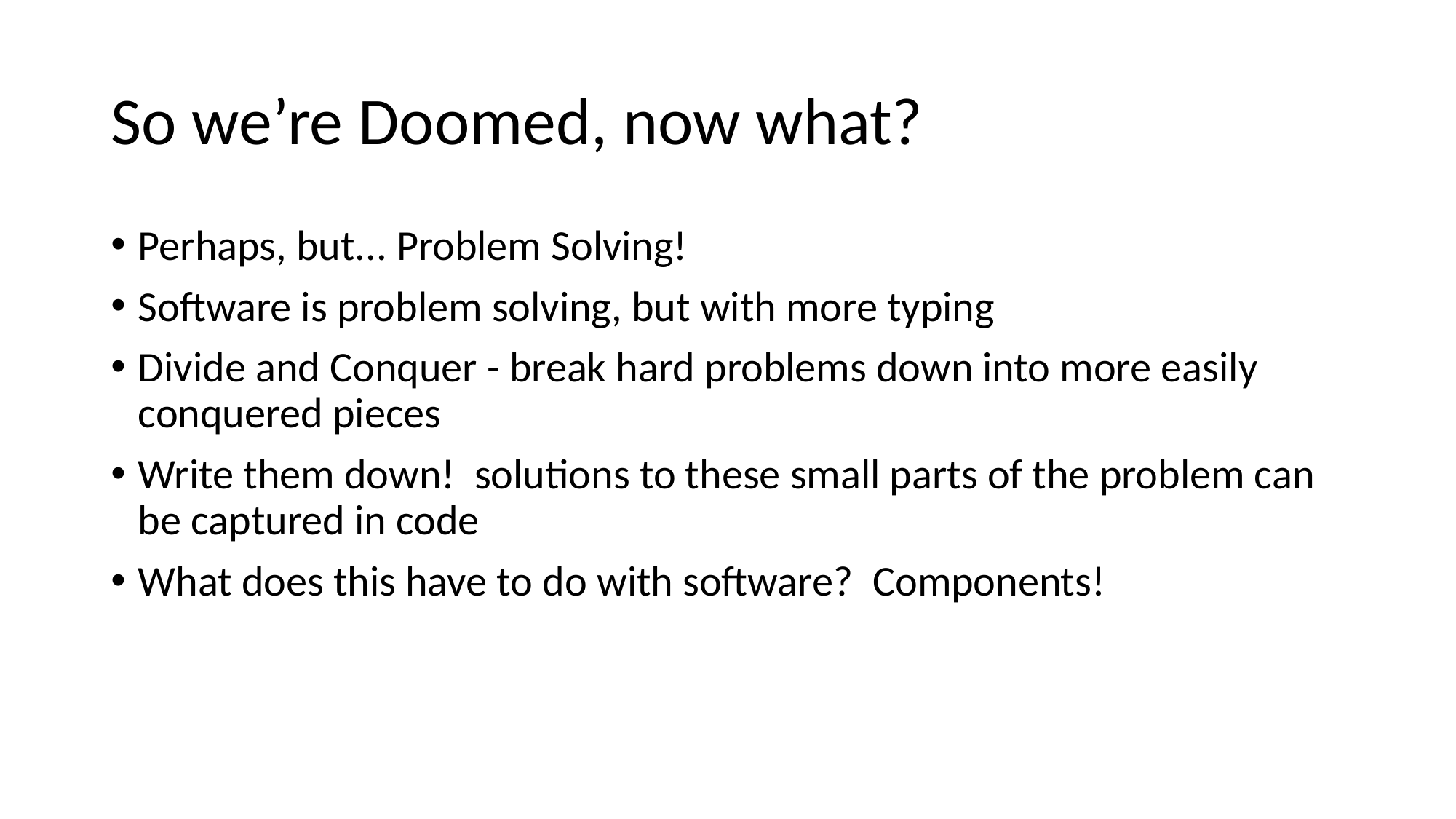

# So we’re Doomed, now what?
Perhaps, but... Problem Solving!
Software is problem solving, but with more typing
Divide and Conquer - break hard problems down into more easily conquered pieces
Write them down!  solutions to these small parts of the problem can be captured in code
What does this have to do with software?  Components!